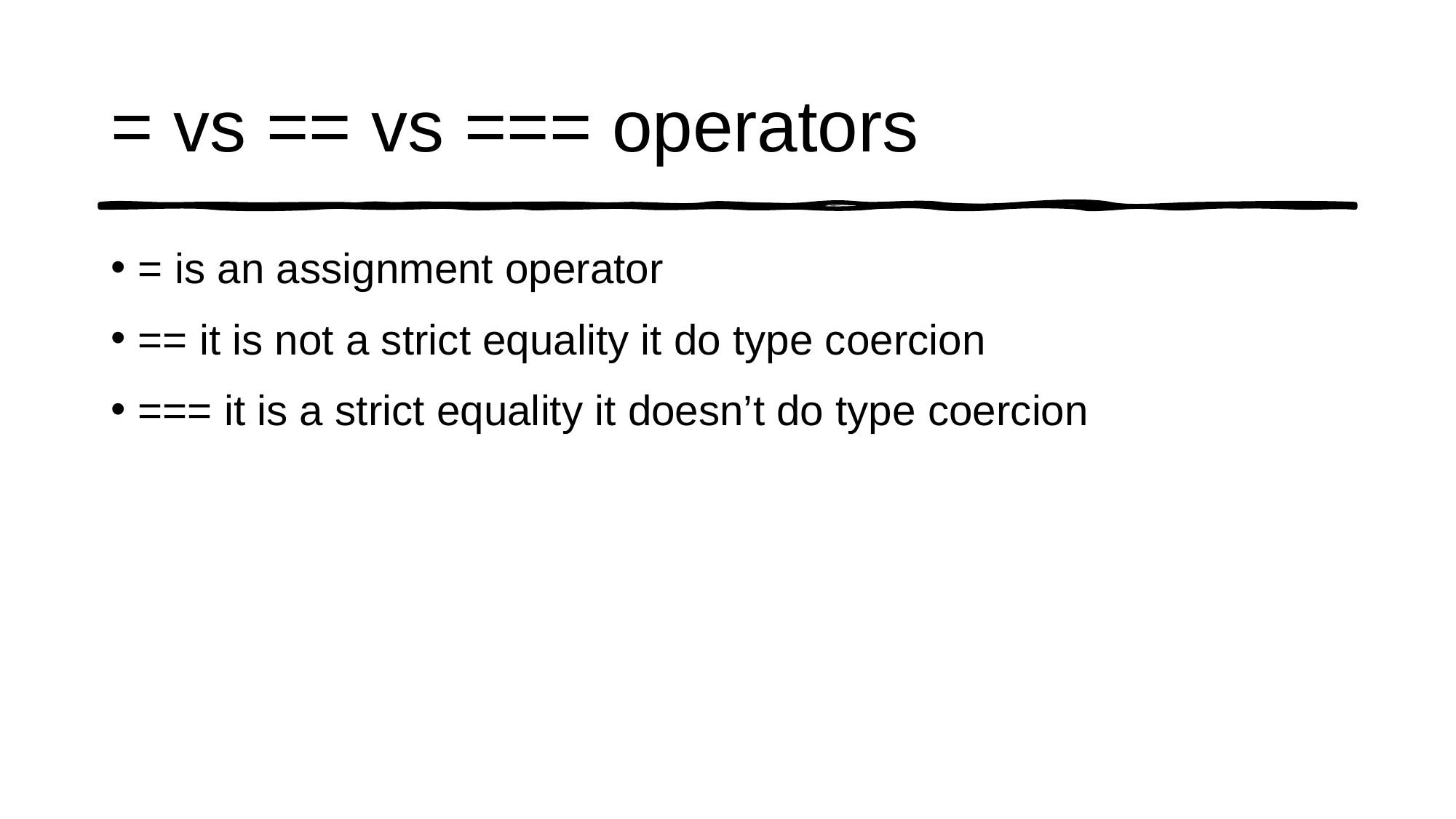

# = vs == vs === operators
= is an assignment operator
== it is not a strict equality it do type coercion
=== it is a strict equality it doesn’t do type coercion